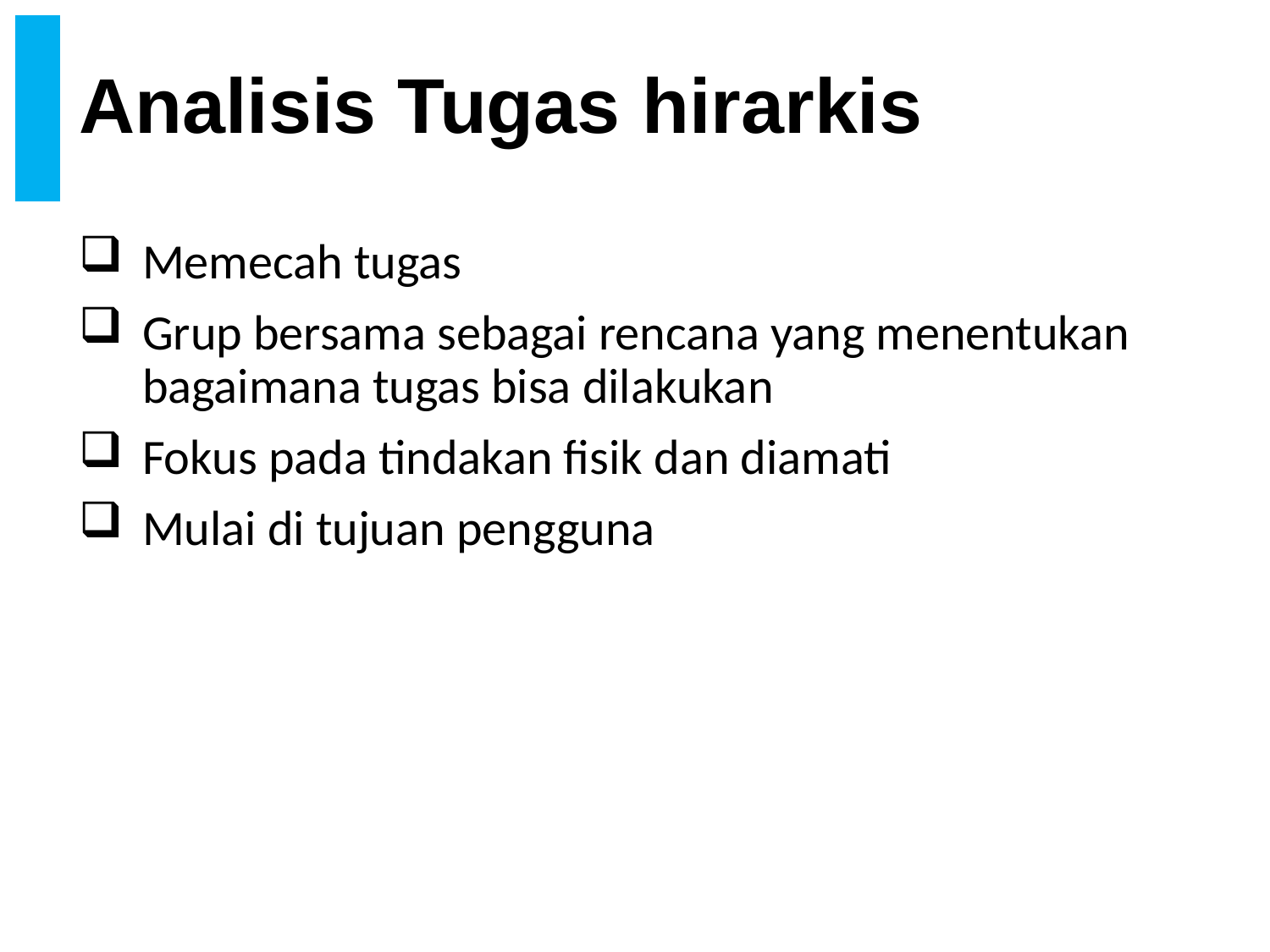

# Analisis Tugas hirarkis
Memecah tugas
Grup bersama sebagai rencana yang menentukan bagaimana tugas bisa dilakukan
Fokus pada tindakan fisik dan diamati
Mulai di tujuan pengguna